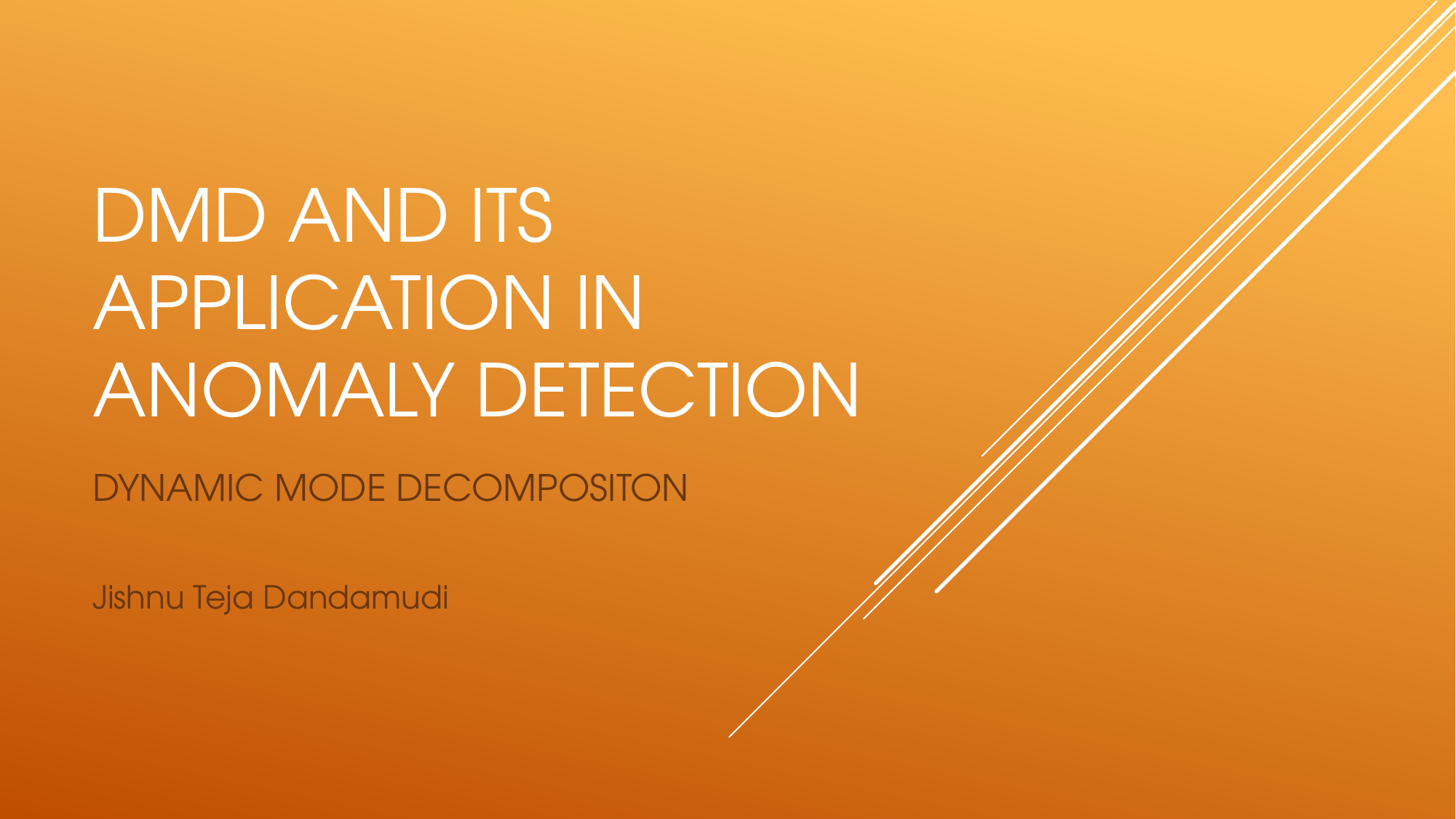

# DMD and its application in anomaly detection
DYNAMIC MODE DECOMPOSITON

Jishnu Teja Dandamudi